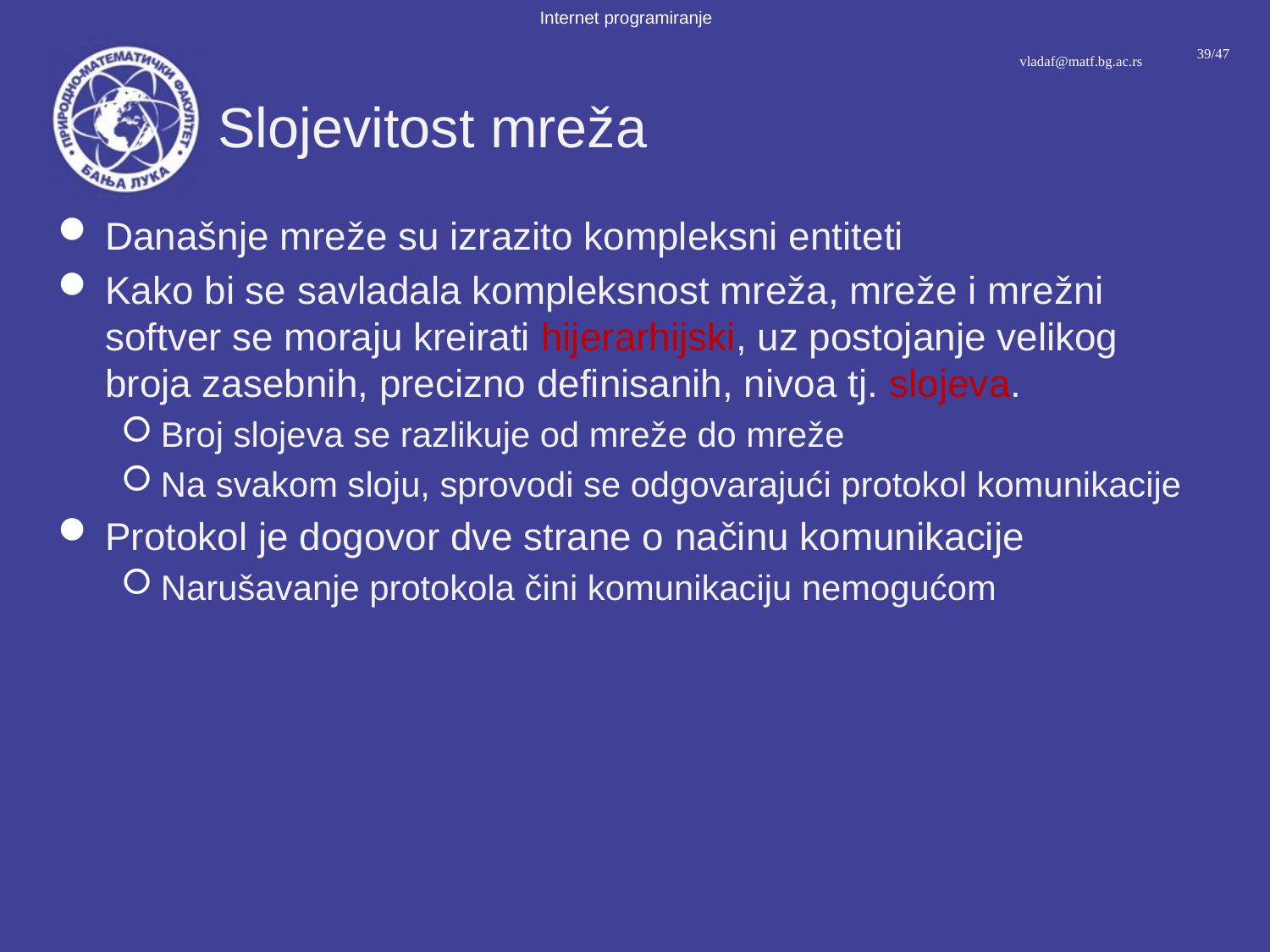

# Slojevitost mreža
Današnje mreže su izrazito kompleksni entiteti
Kako bi se savladala kompleksnost mreža, mreže i mrežni softver se moraju kreirati hijerarhijski, uz postojanje velikog broja zasebnih, precizno definisanih, nivoa tj. slojeva.
Broj slojeva se razlikuje od mreže do mreže
Na svakom sloju, sprovodi se odgovarajući protokol komunikacije
Protokol je dogovor dve strane o načinu komunikacije
Narušavanje protokola čini komunikaciju nemogućom